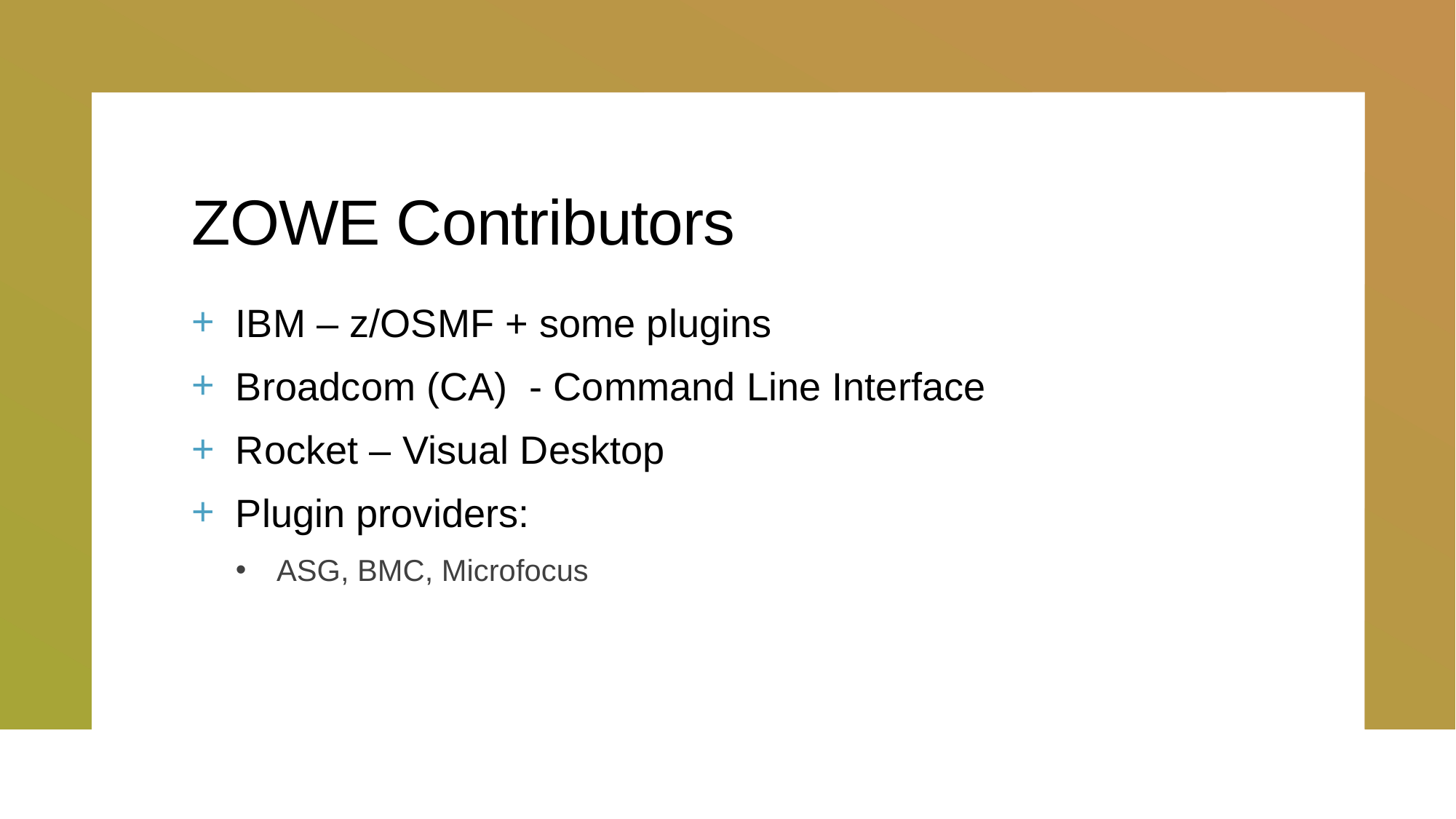

# ZOWE Contributors
IBM – z/OSMF + some plugins
Broadcom (CA)  - Command Line Interface
Rocket – Visual Desktop
Plugin providers:
ASG, BMC, Microfocus